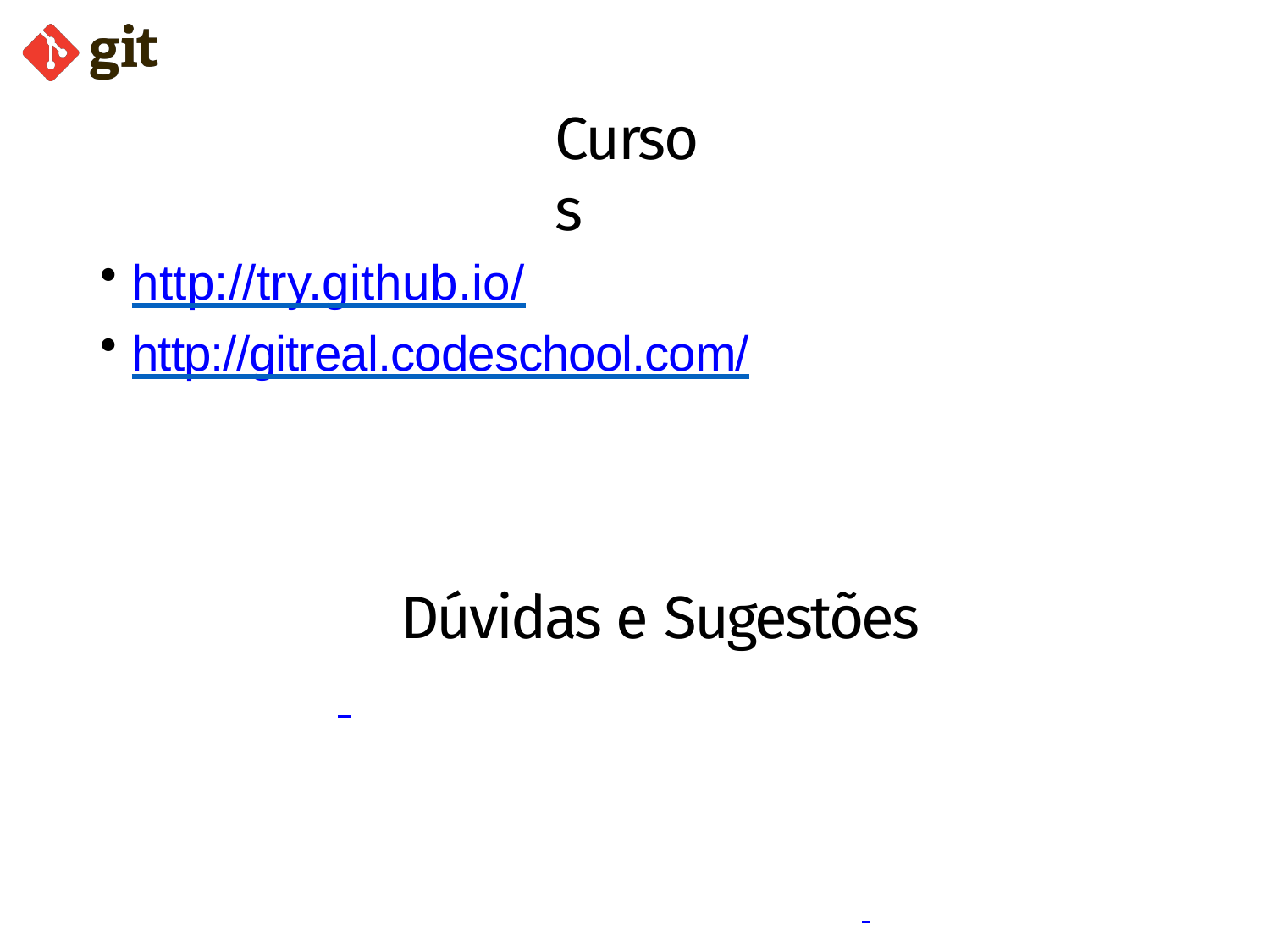

# Cursos
http://try.github.io/
http://gitreal.codeschool.com/
Dúvidas e Sugestões